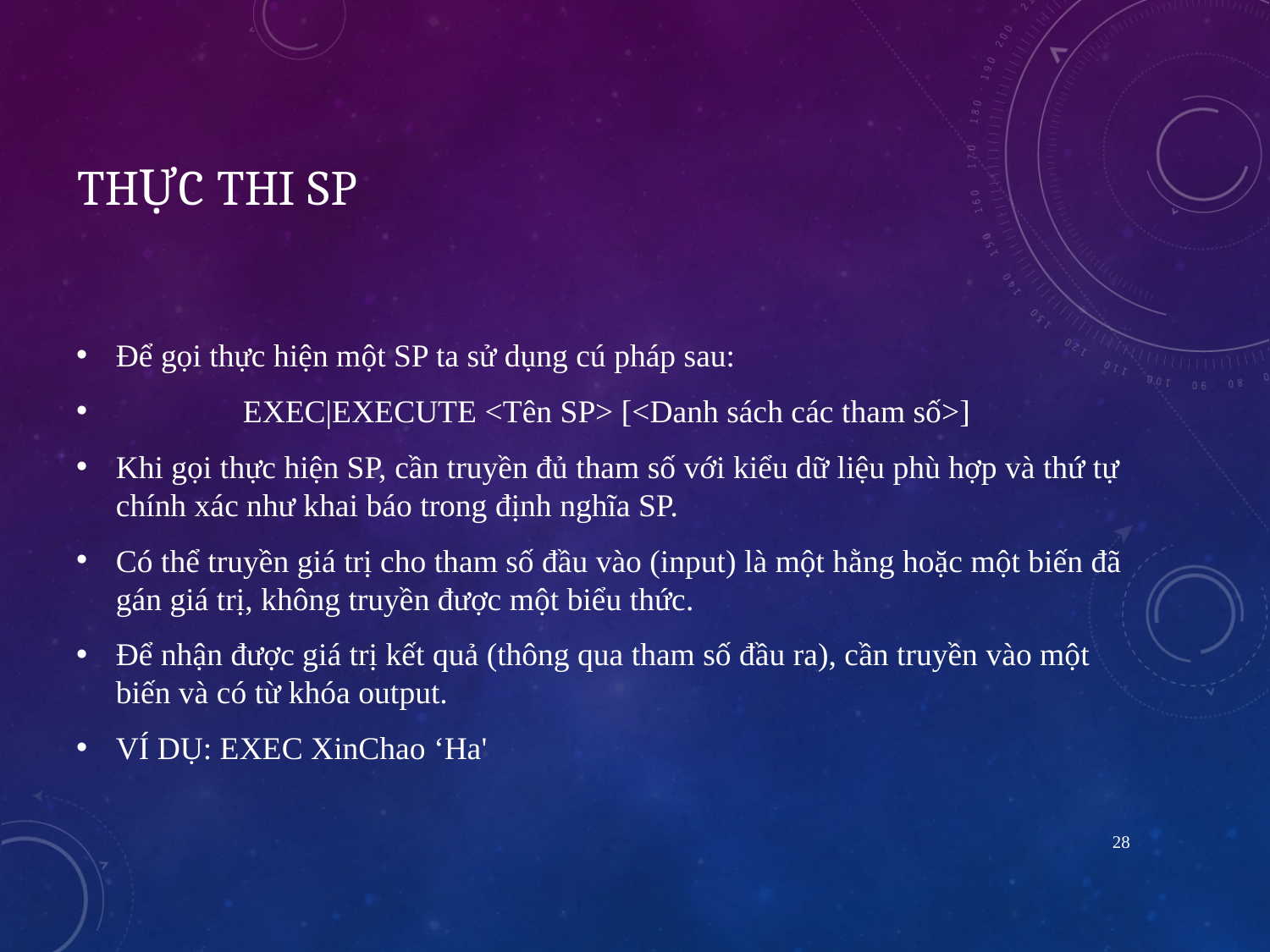

# Thực thi sp
Để gọi thực hiện một SP ta sử dụng cú pháp sau:
	EXEC|EXECUTE <Tên SP> [<Danh sách các tham số>]
Khi gọi thực hiện SP, cần truyền đủ tham số với kiểu dữ liệu phù hợp và thứ tự chính xác như khai báo trong định nghĩa SP.
Có thể truyền giá trị cho tham số đầu vào (input) là một hằng hoặc một biến đã gán giá trị, không truyền được một biểu thức.
Để nhận được giá trị kết quả (thông qua tham số đầu ra), cần truyền vào một biến và có từ khóa output.
VÍ DỤ: EXEC XinChao ‘Ha'
28